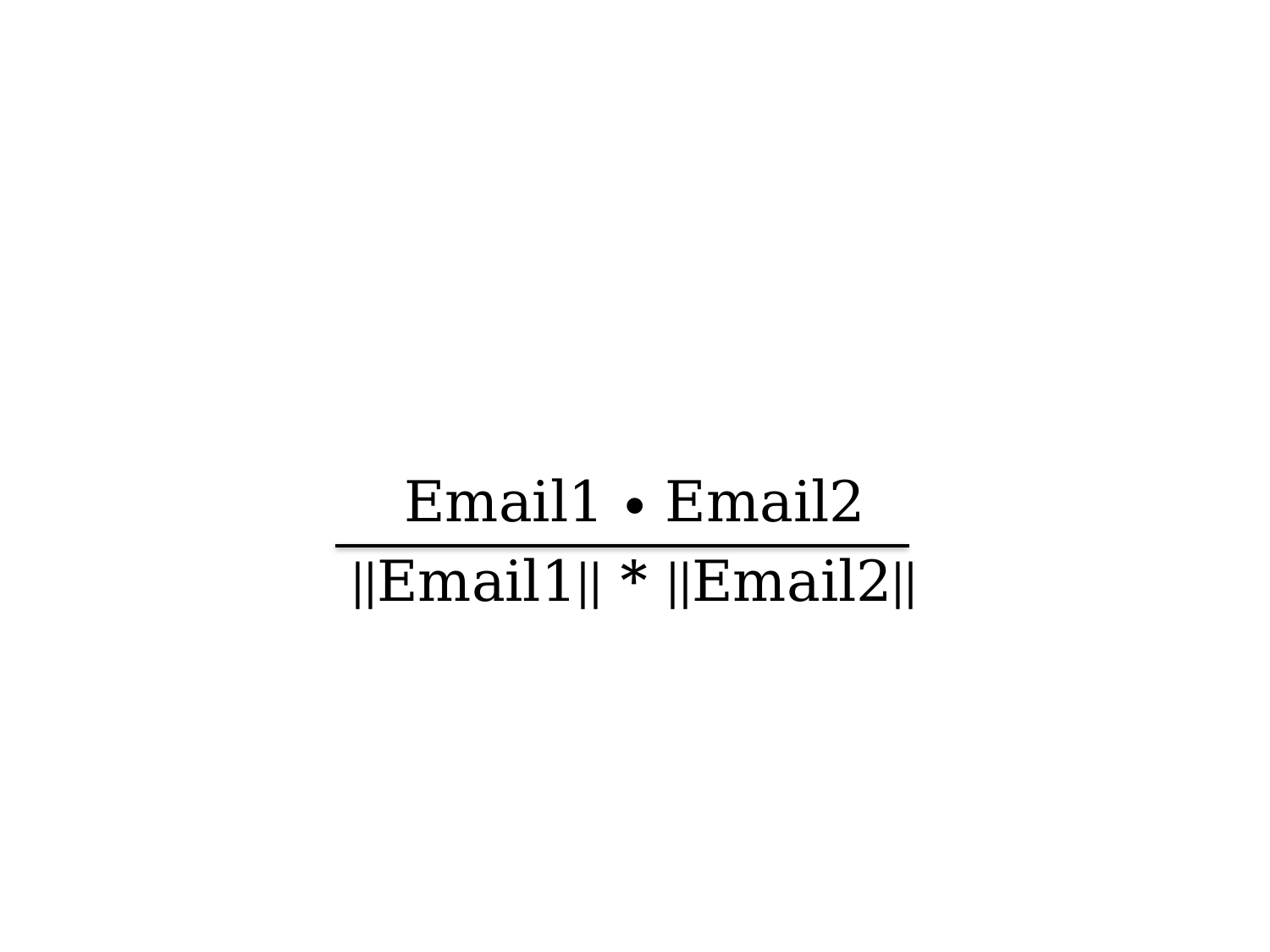

#

Email1 • Email2
||Email1|| * ||Email2||